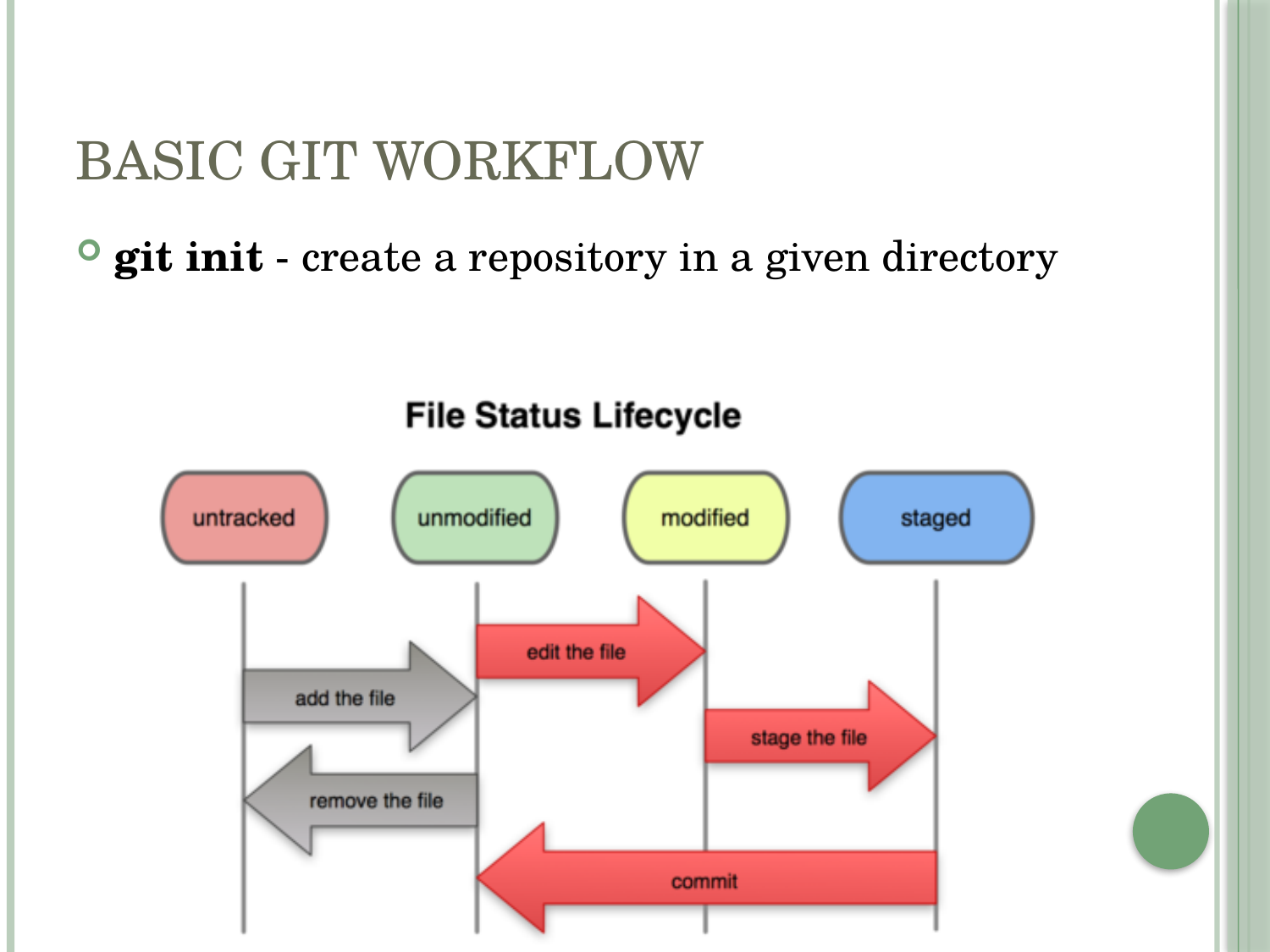

# Basic git workflow
git init - create a repository in a given directory